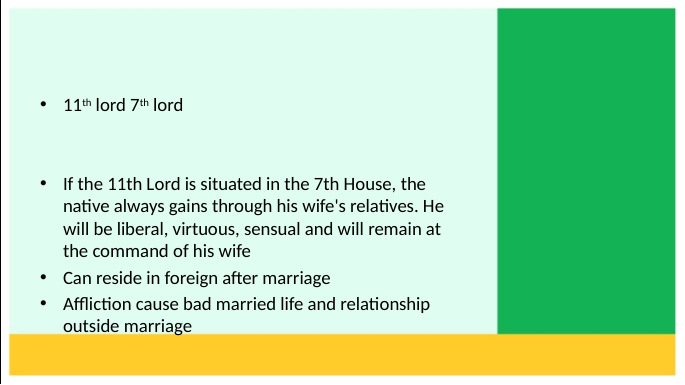

11th lord 7th lord

If the 11th Lord is situated in the 7th House, the native always gains through his wife's relatives. He will be liberal, virtuous, sensual and will remain at the command of his wife
Can reside in foreign after marriage
Affliction cause bad married life and relationship outside marriage